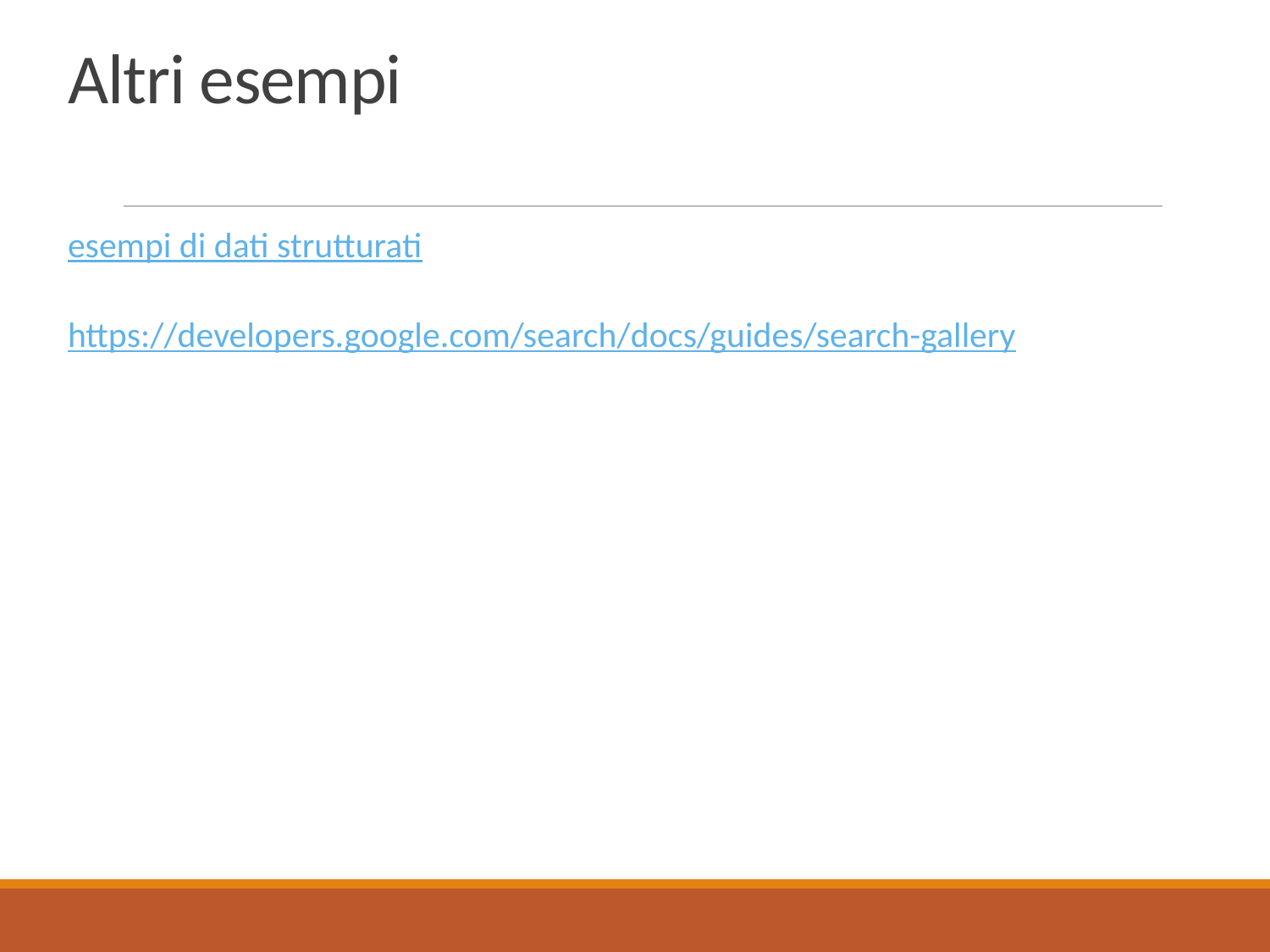

# Altri esempi
esempi di dati strutturati

https://developers.google.com/search/docs/guides/search-gallery